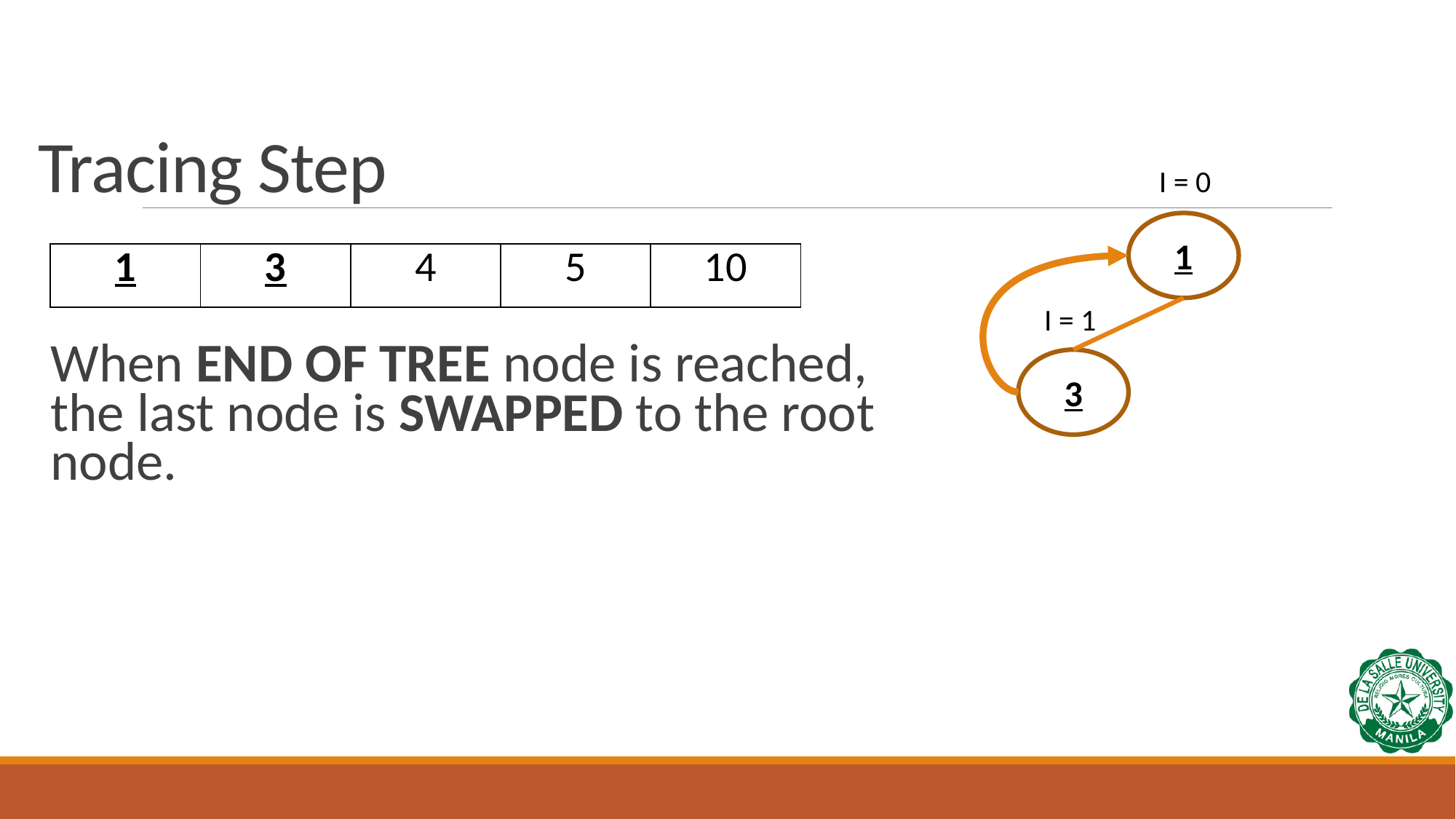

# Tracing Step
I = 0
1
| 1 | 3 | 4 | 5 | 10 |
| --- | --- | --- | --- | --- |
I = 1
When END OF TREE node is reached, the last node is SWAPPED to the root node.

3